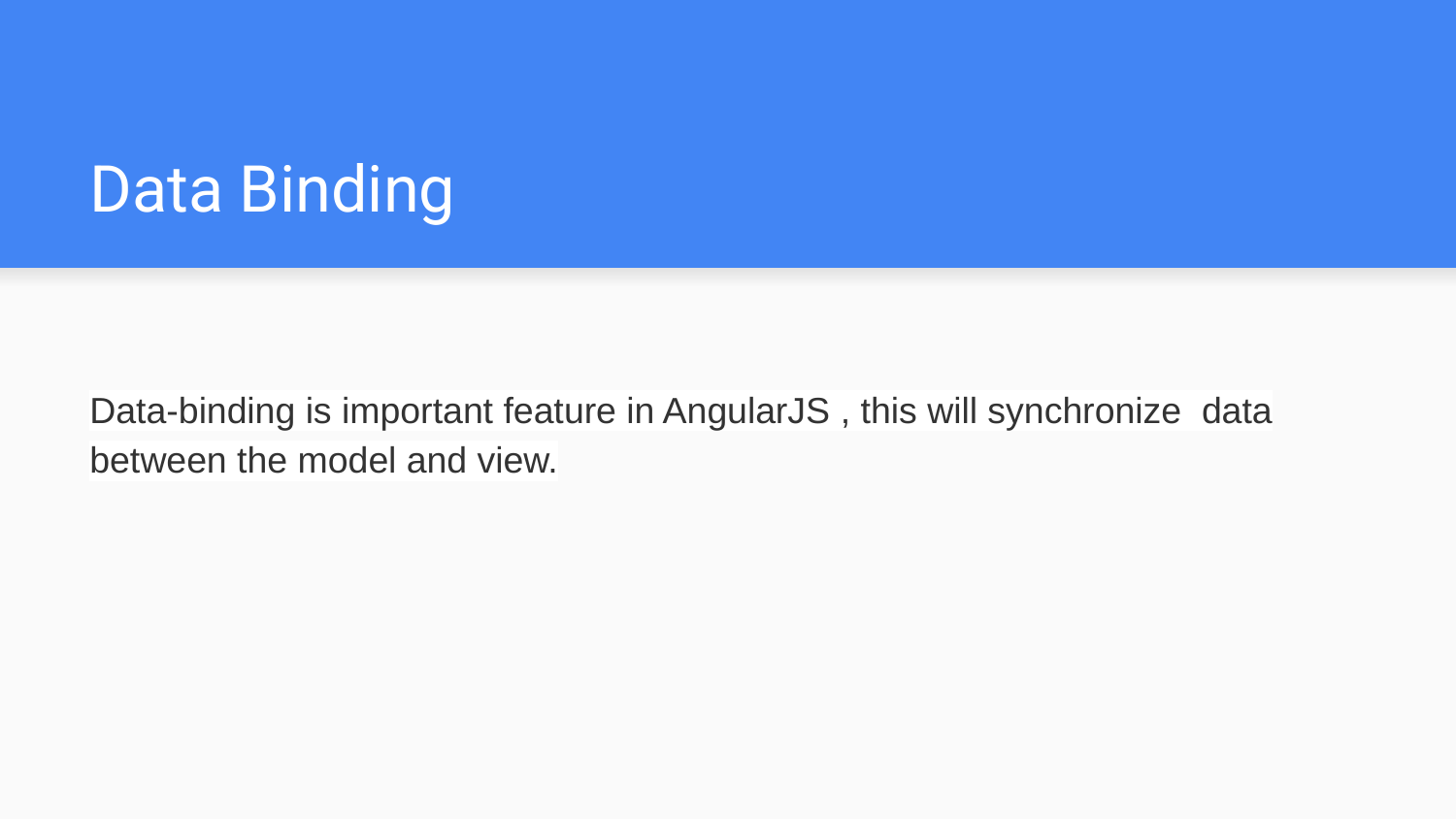

# Data Binding
Data-binding is important feature in AngularJS , this will synchronize  data between the model and view.